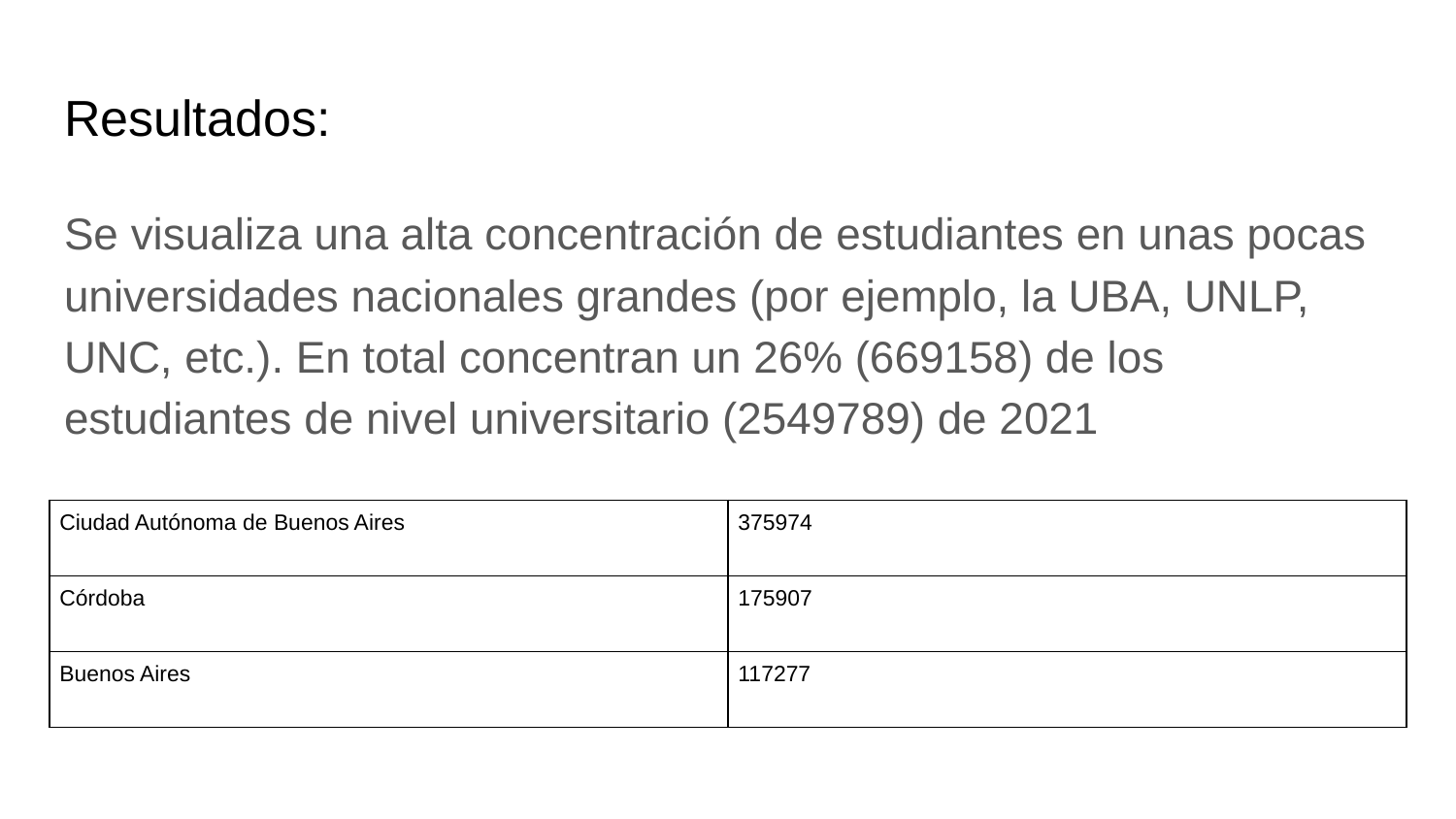

# Resultados:

Se visualiza una alta concentración de estudiantes en unas pocas universidades nacionales grandes (por ejemplo, la UBA, UNLP, UNC, etc.). En total concentran un 26% (669158) de los estudiantes de nivel universitario (2549789) de 2021
| Ciudad Autónoma de Buenos Aires | 375974 |
| --- | --- |
| Córdoba | 175907 |
| Buenos Aires | 117277 |